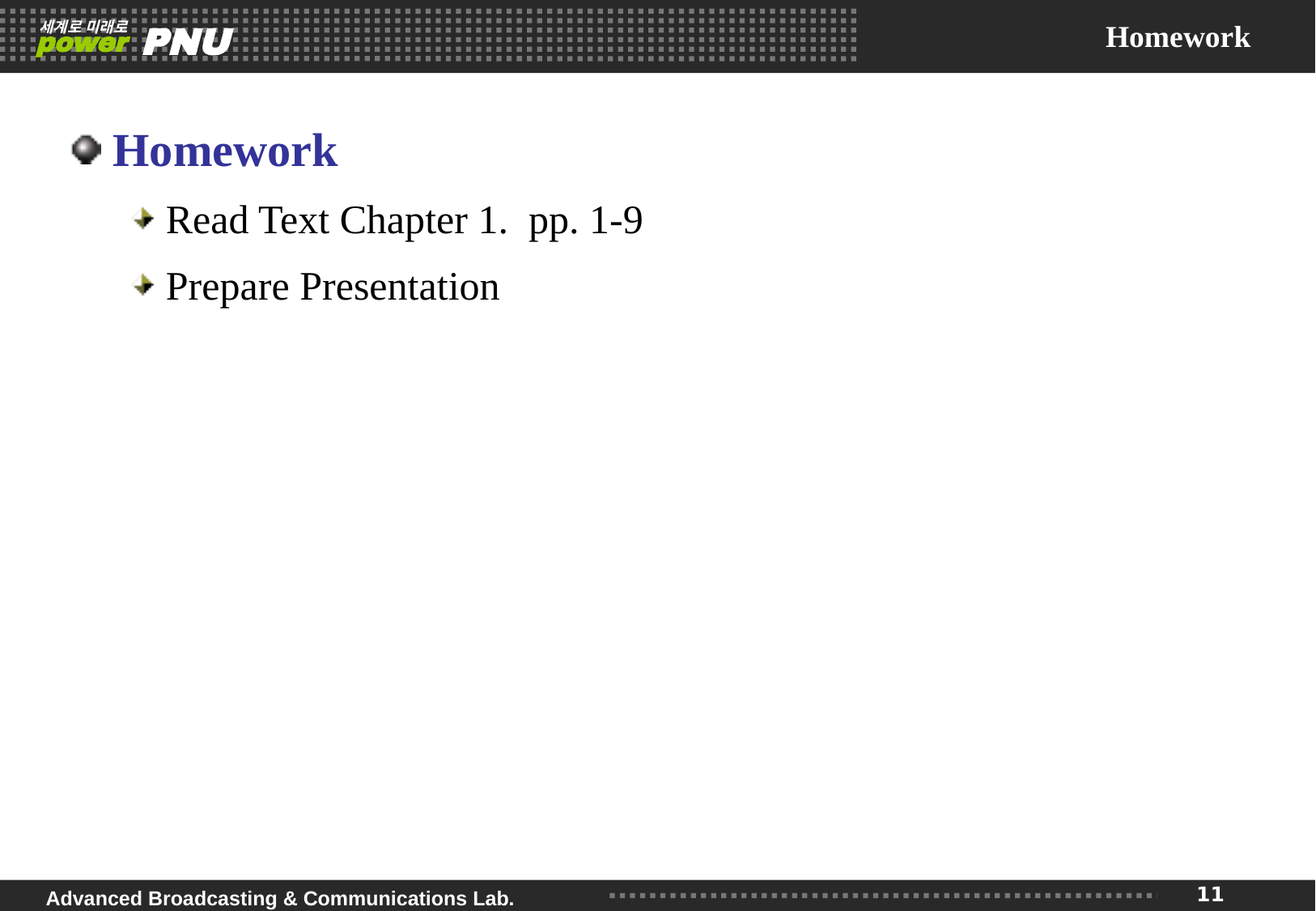

# Homework
Homework
Read Text Chapter 1.  pp. 1-9
Prepare Presentation